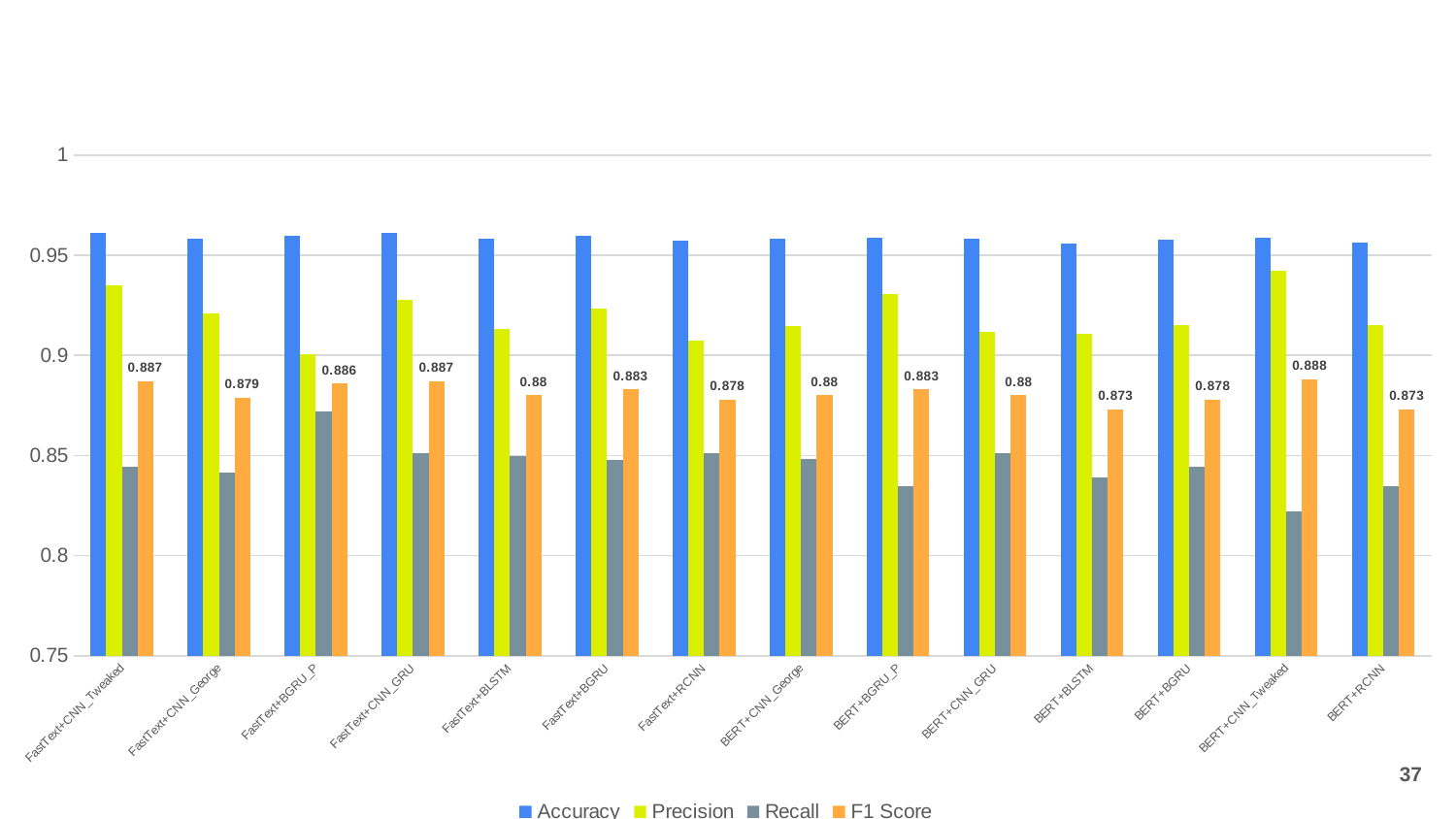

### Chart

| Category | Accuracy | Precision | Recall | F1 Score |
|---|---|---|---|---|
| FastText+CNN_Tweaked | 0.96126 | 0.93517 | 0.84432 | 0.887 |
| FastText+CNN_George | 0.9583 | 0.921 | 0.84159 | 0.879 |
| FastText+BGRU_P | 0.95943 | 0.90048 | 0.87202 | 0.886 |
| FastText+CNN_GRU | 0.96112 | 0.92772 | 0.85134 | 0.887 |
| FastText+BLSTM | 0.95823 | 0.9132 | 0.84978 | 0.88 |
| FastText+BGRU | 0.95971 | 0.9231 | 0.84783 | 0.883 |
| FastText+RCNN | 0.95731 | 0.9072 | 0.85095 | 0.878 |
| BERT+CNN_George | 0.95823 | 0.91459 | 0.84822 | 0.88 |
| BERT+BGRU_P | 0.95886 | 0.9308 | 0.83456 | 0.883 |
| BERT+CNN_GRU | 0.95823 | 0.91182 | 0.85134 | 0.88 |
| BERT+BLSTM | 0.95597 | 0.91063 | 0.83886 | 0.873 |
| BERT+BGRU | 0.95766 | 0.91501 | 0.84432 | 0.878 |
| BERT+CNN_Tweaked | 0.95872 | 0.9423 | 0.82208 | 0.888 |
| BERT+RCNN | 0.956116 | 0.91527 | 0.834568 | 0.873 |
37